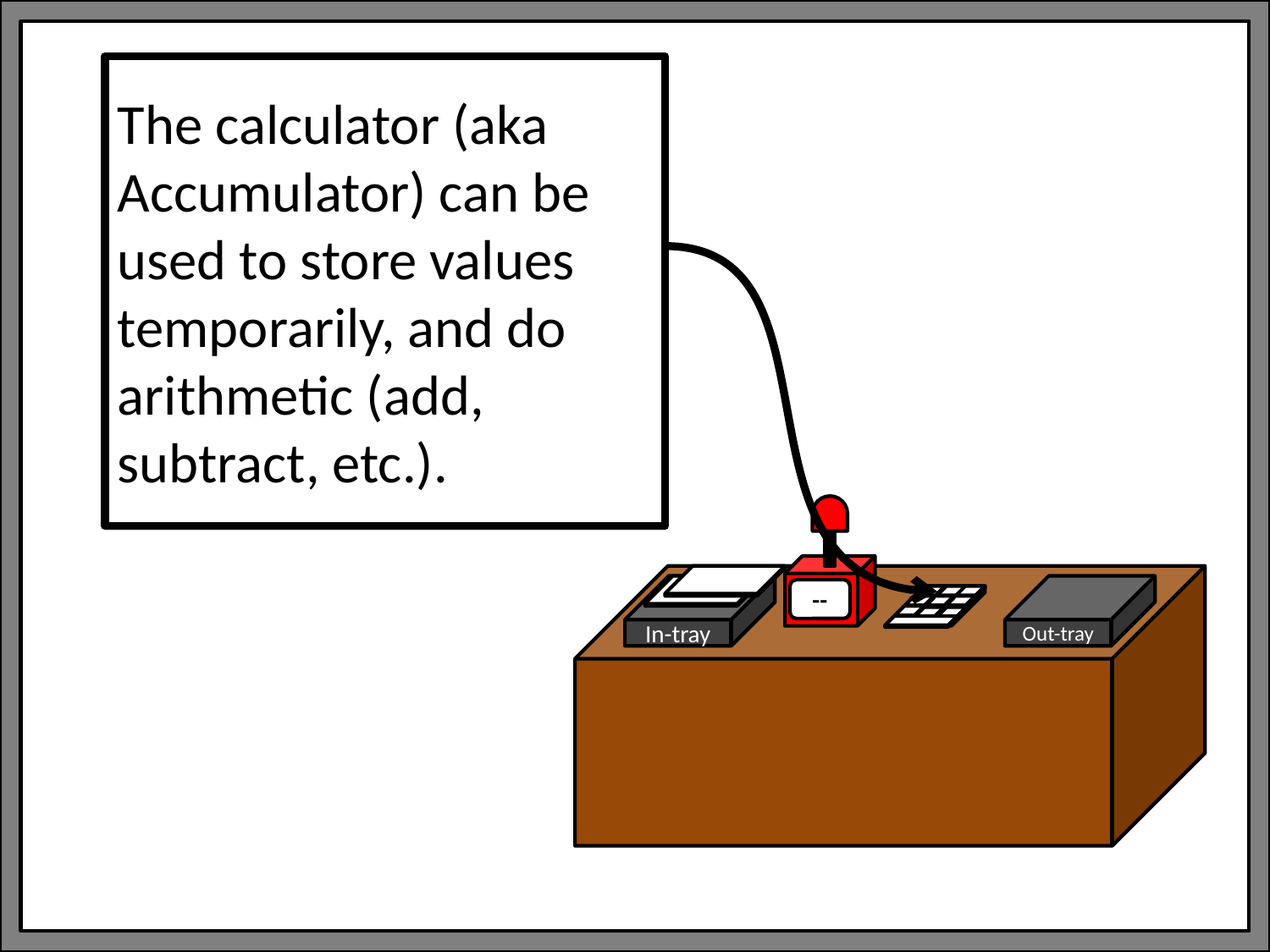

The calculator (aka Accumulator) can be used to store values temporarily, and do arithmetic (add, subtract, etc.).

In-tray

Out-tray
--